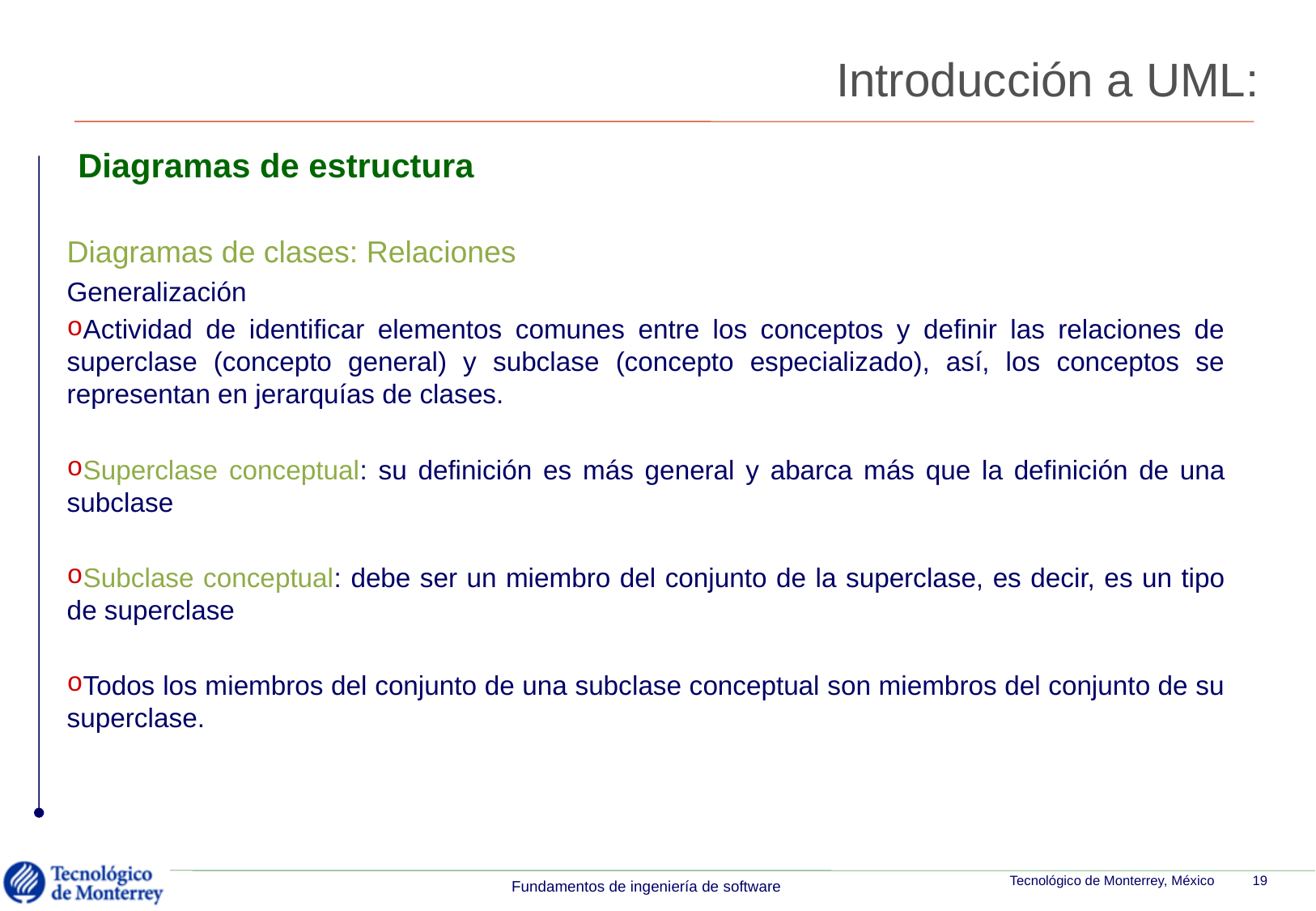

Introducción a UML:
# Diagramas de estructura

Diagramas de clases: Relaciones
Generalización
Actividad de identificar elementos comunes entre los conceptos y definir las relaciones de superclase (concepto general) y subclase (concepto especializado), así, los conceptos se representan en jerarquías de clases.

Superclase conceptual: su definición es más general y abarca más que la definición de una subclase

Subclase conceptual: debe ser un miembro del conjunto de la superclase, es decir, es un tipo de superclase

Todos los miembros del conjunto de una subclase conceptual son miembros del conjunto de su superclase.